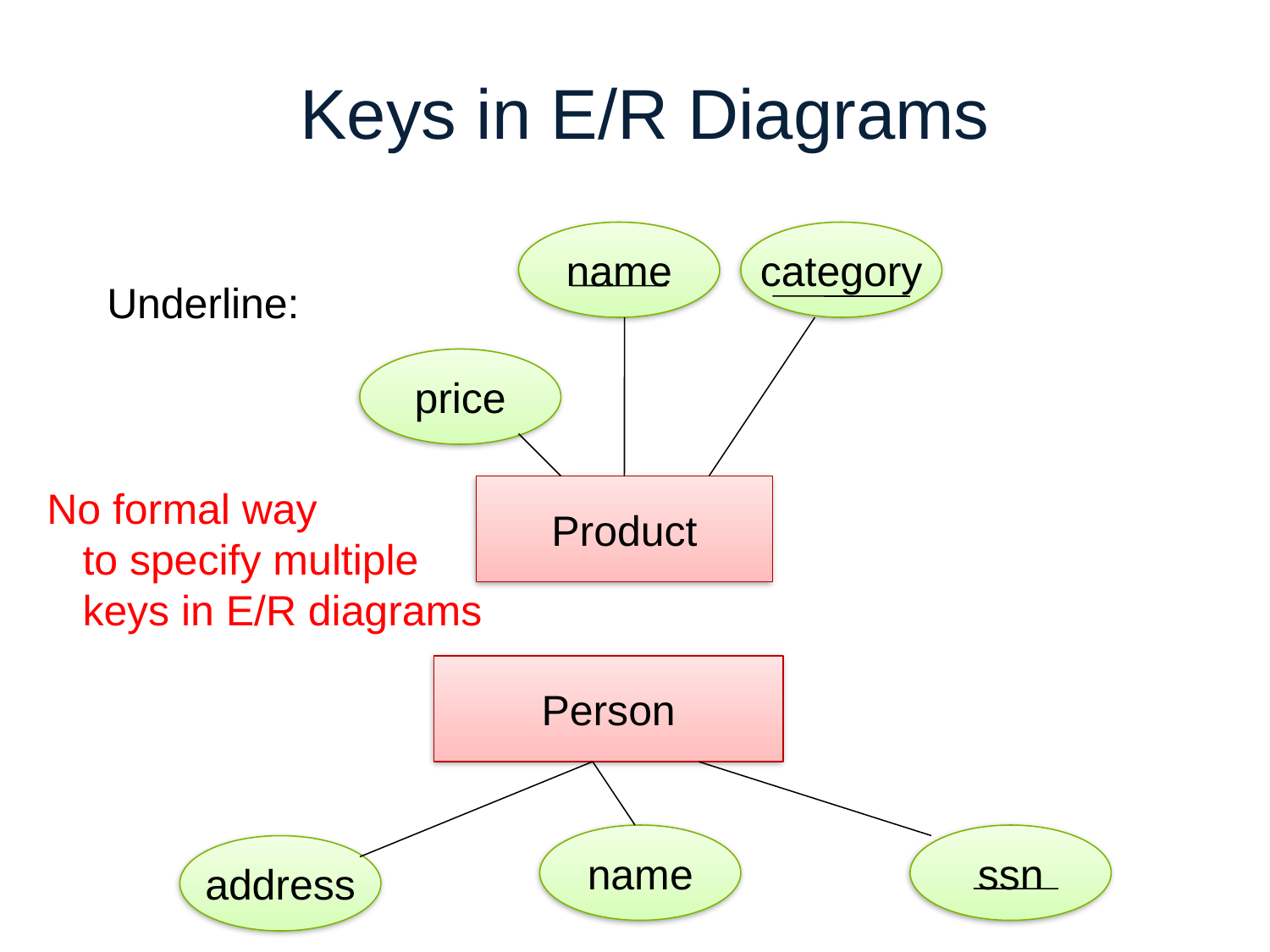

# Keys in E/R Diagrams
name
category
Underline:

price

No formal way
   to specify multiple
   keys in E/R diagrams
Product
Person

name
ssn
address